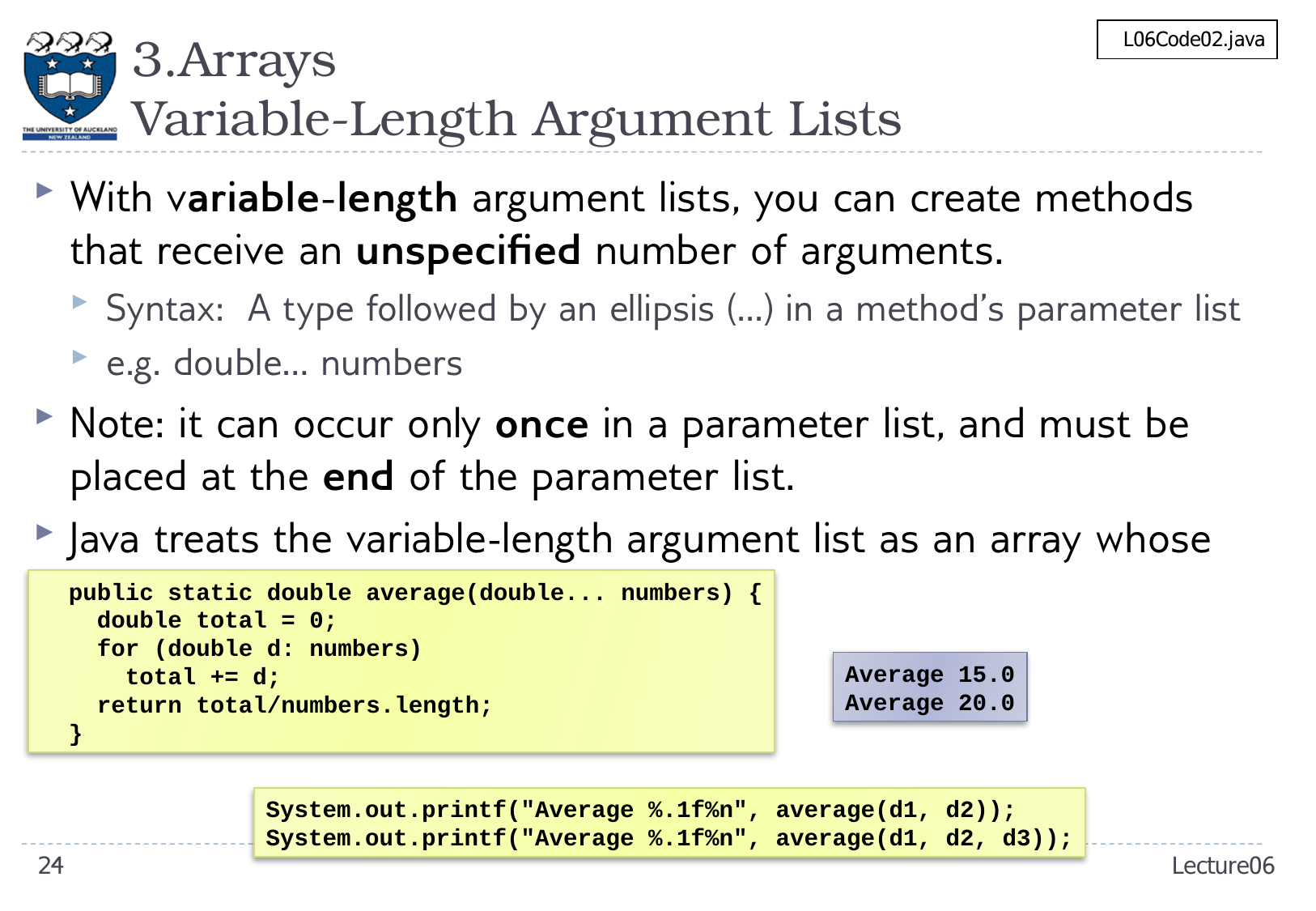

# 3.Arrays Variable-Length Argument Lists
L06Code02.java
With variable-length argument lists, you can create methods that receive an unspecified number of arguments.
Syntax:  A type followed by an ellipsis (...) in a method’s parameter list
e.g. double… numbers
Note: it can occur only once in a parameter list, and must be placed at the end of the parameter list.
Java treats the variable-length argument list as an array whose elements are all of the same type.

  public static double average(double... numbers) {
    double total = 0;
    for (double d: numbers)
      total += d;
    return total/numbers.length;
  }
Average 15.0
Average 20.0
System.out.printf("Average %.1f%n", average(d1, d2));
System.out.printf("Average %.1f%n", average(d1, d2, d3));
24
Lecture06